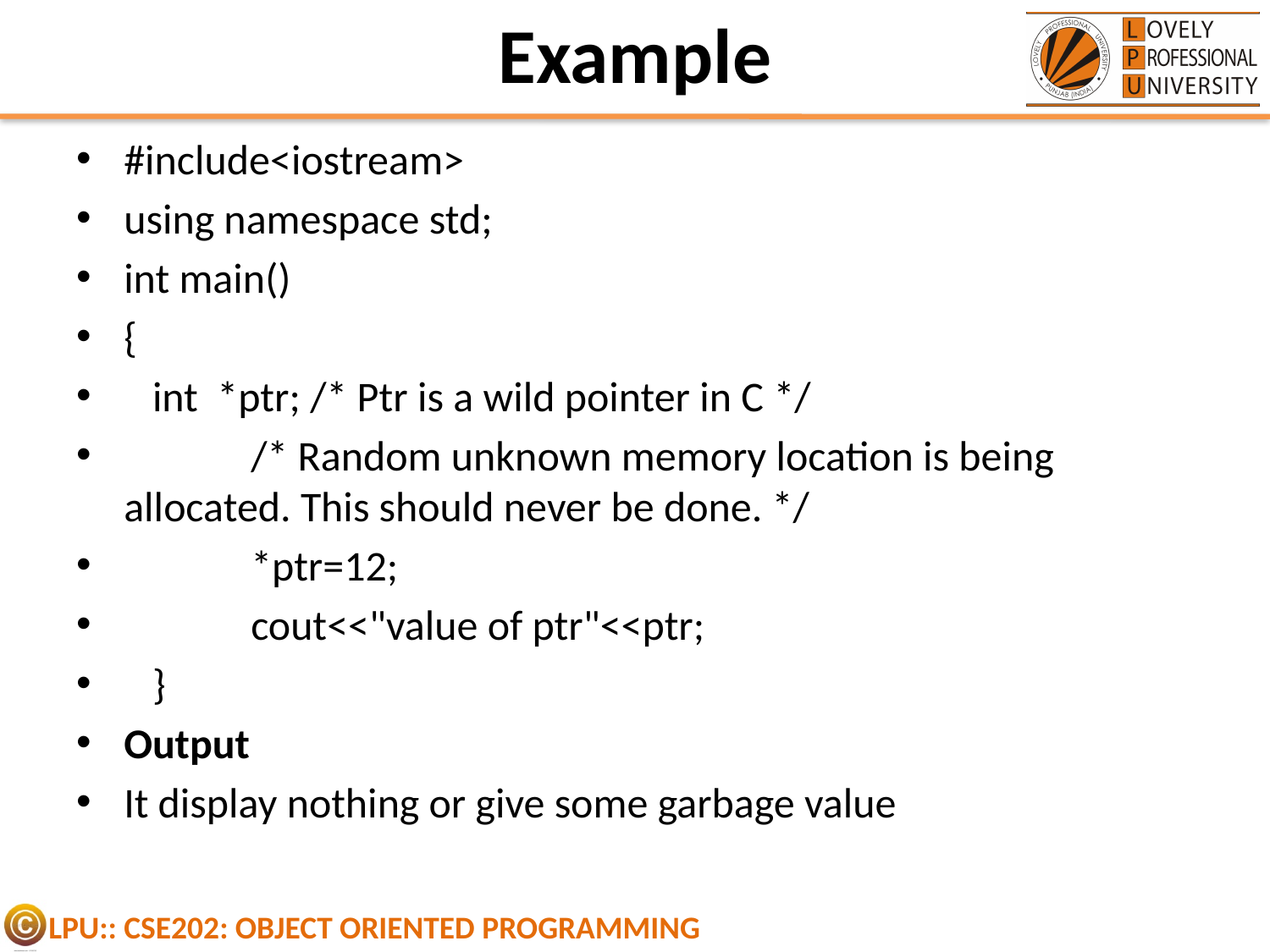

# Example
#include<iostream>
using namespace std;
int main()
{
   int  *ptr; /* Ptr is a wild pointer in C */
   	/* Random unknown memory location is being allocated. This should never be done. */
	*ptr=12;
	cout<<"value of ptr"<<ptr;
   }
Output
It display nothing or give some garbage value